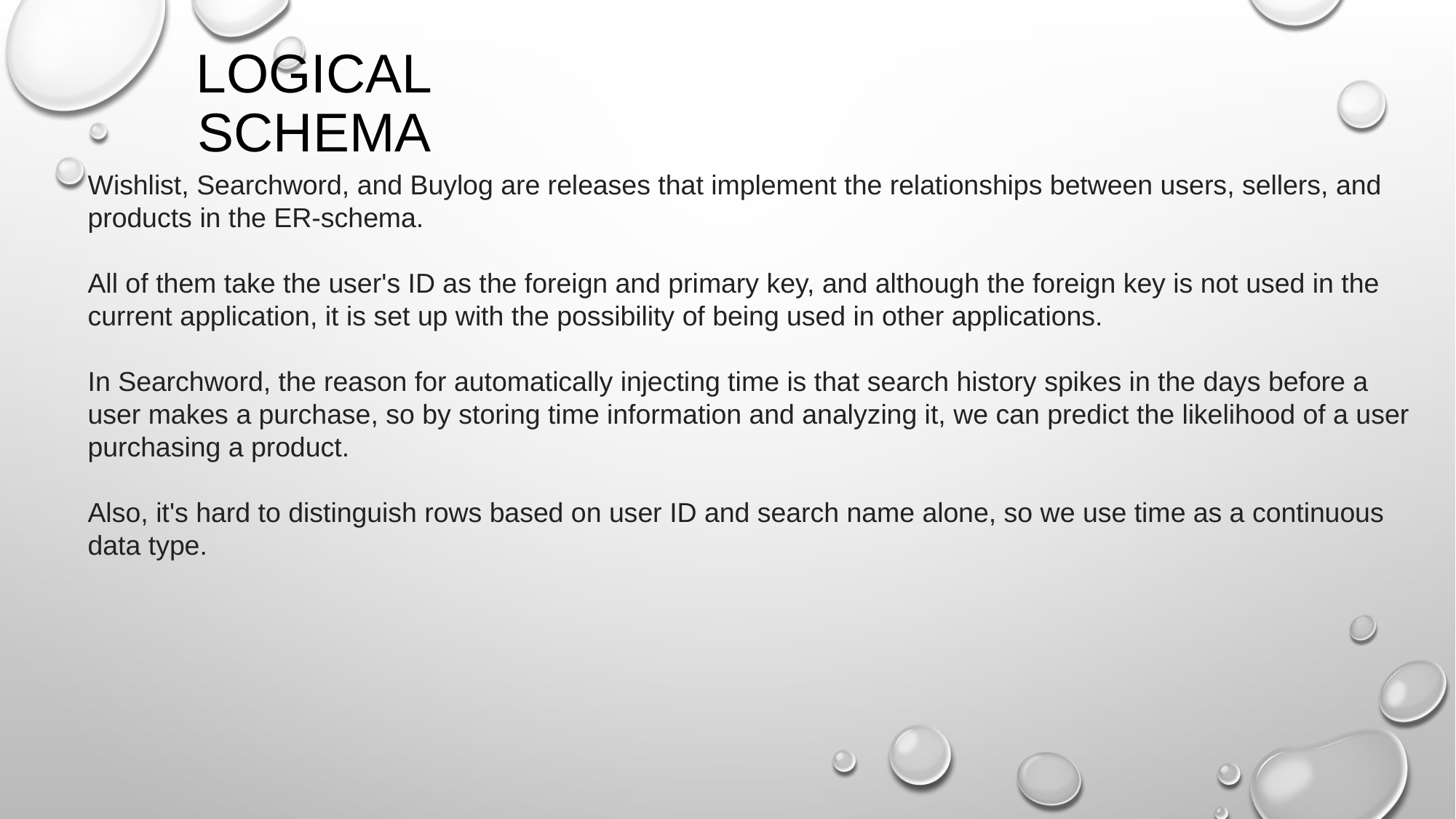

# Logical schema
Wishlist, Searchword, and Buylog are releases that implement the relationships between users, sellers, and products in the ER-schema.

All of them take the user's ID as the foreign and primary key, and although the foreign key is not used in the current application, it is set up with the possibility of being used in other applications.

In Searchword, the reason for automatically injecting time is that search history spikes in the days before a user makes a purchase, so by storing time information and analyzing it, we can predict the likelihood of a user purchasing a product.

Also, it's hard to distinguish rows based on user ID and search name alone, so we use time as a continuous data type.